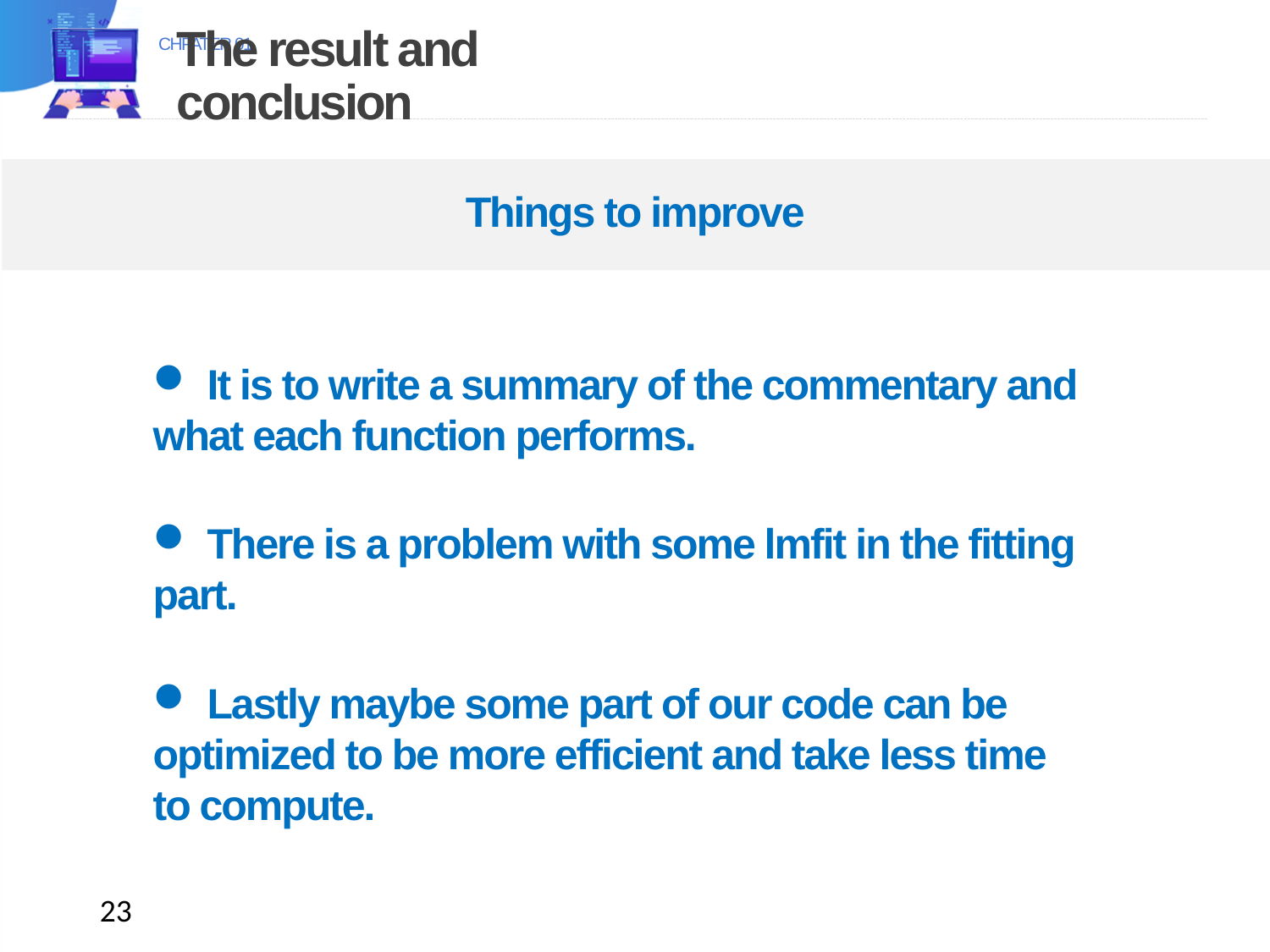

CHPATER 01
# The result and conclusion

Things to improve
 It is to write a summary of the commentary and what each function performs.

 There is a problem with some lmfit in the fitting part.

 Lastly maybe some part of our code can be optimized to be more efficient and take less time to compute.
23